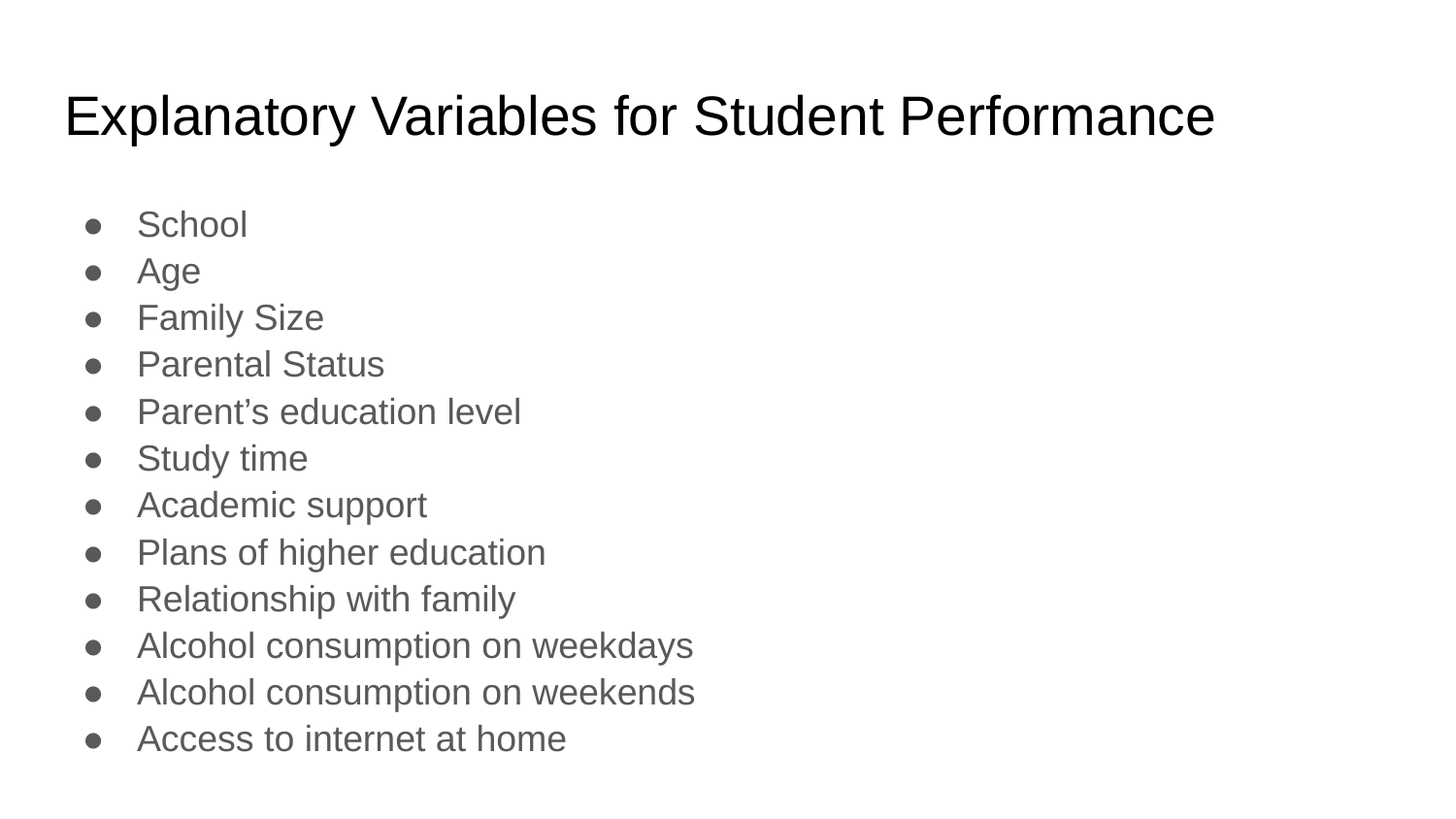

# Explanatory Variables for Student Performance
School
Age
Family Size
Parental Status
Parent’s education level
Study time
Academic support
Plans of higher education
Relationship with family
Alcohol consumption on weekdays
Alcohol consumption on weekends
Access to internet at home